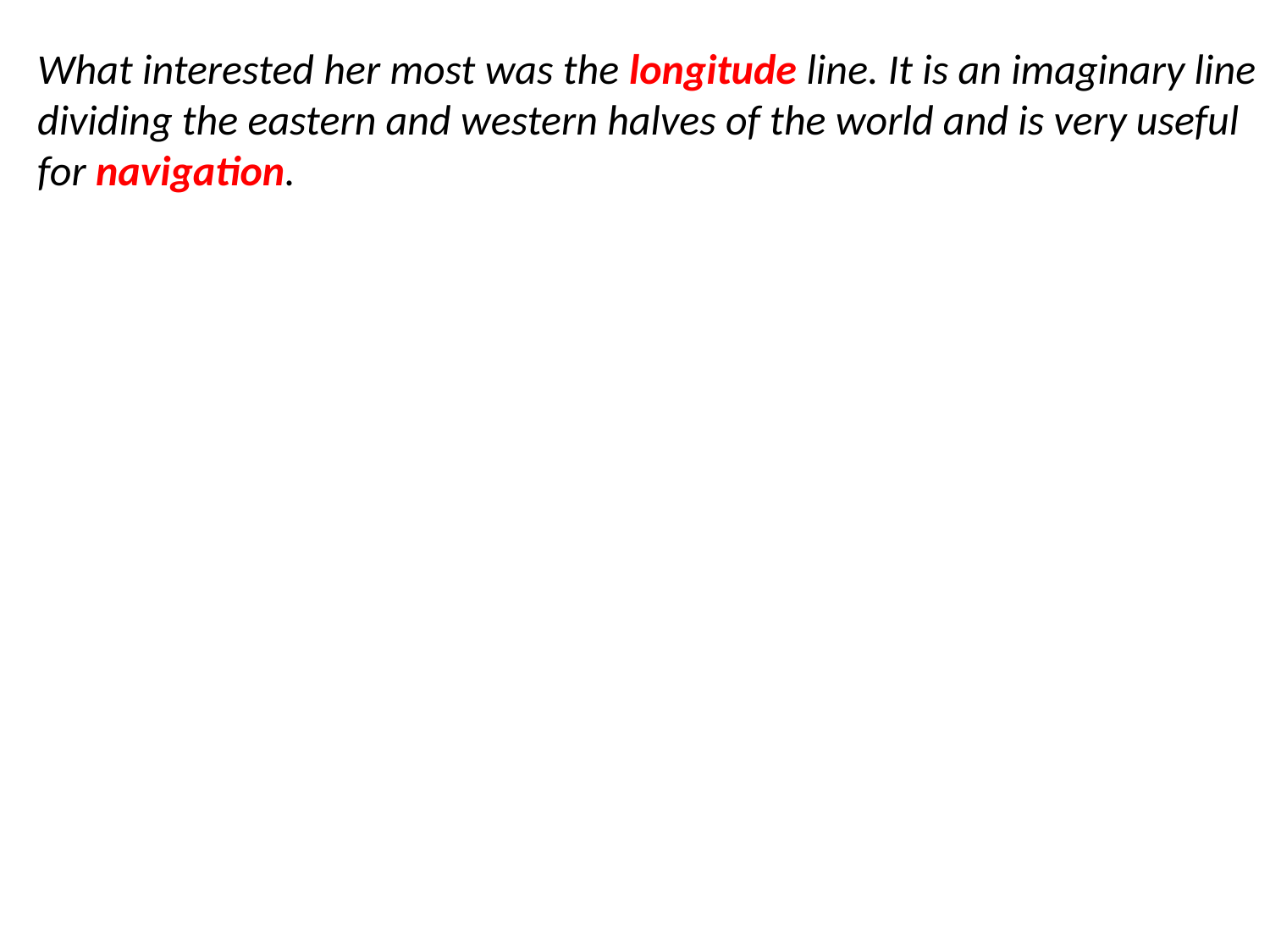

What interested her most was the longitude line. It is an imaginary line dividing the eastern and western halves of the world and is very useful for navigation.